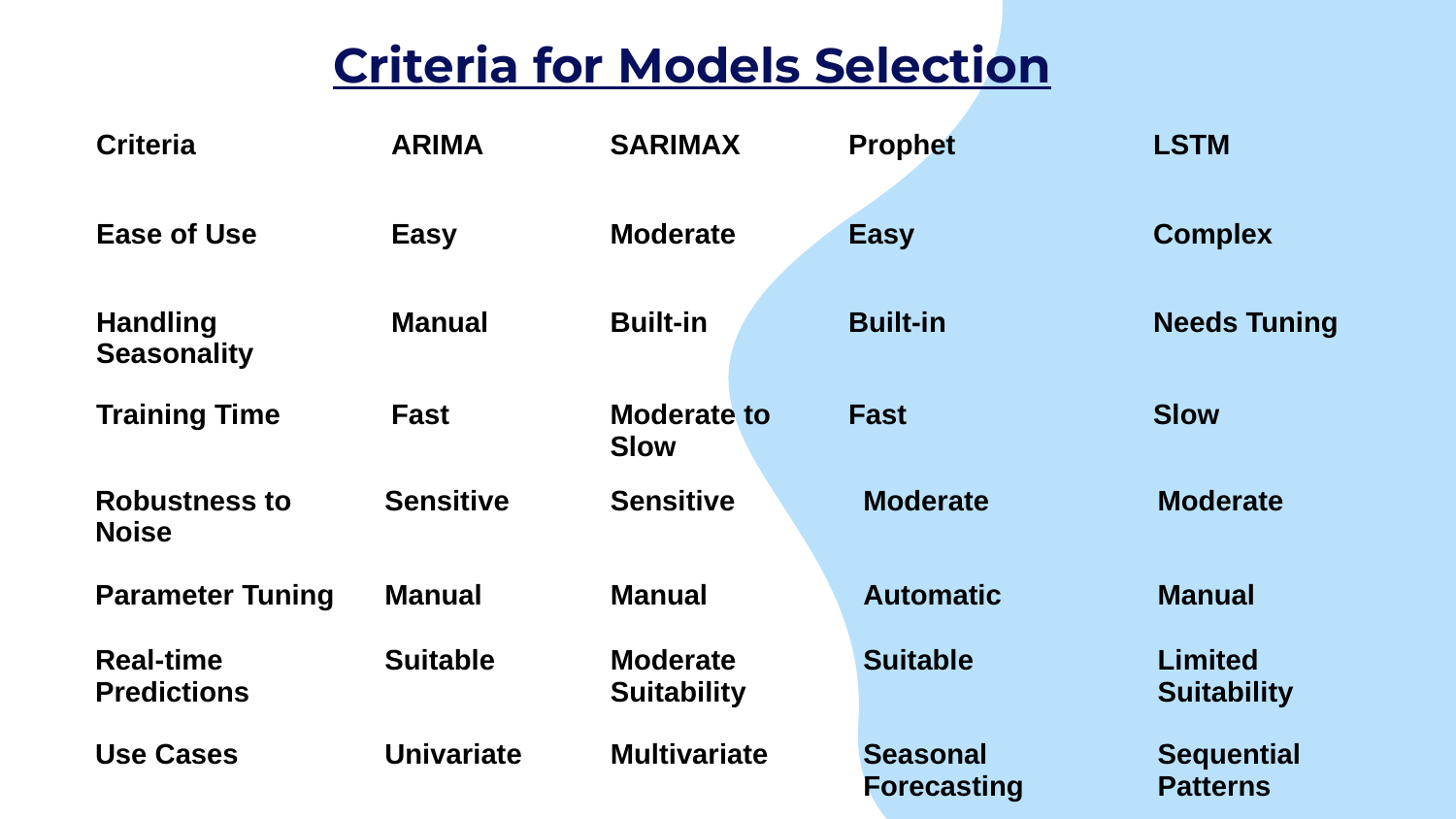

# Criteria for Models Selection
| Criteria | ARIMA | SARIMAX | Prophet | LSTM |
| --- | --- | --- | --- | --- |
| Ease of Use | Easy | Moderate | Easy | Complex |
| Handling Seasonality | Manual | Built-in | Built-in | Needs Tuning |
| Training Time | Fast | Moderate to Slow | Fast | Slow |
| Robustness to Noise | Sensitive | Sensitive | Moderate | Moderate |
| --- | --- | --- | --- | --- |
| Parameter Tuning | Manual | Manual | Automatic | Manual |
| Real-time Predictions | Suitable | Moderate Suitability | Suitable | Limited Suitability |
| Use Cases | Univariate | Multivariate | Seasonal Forecasting | Sequential Patterns |